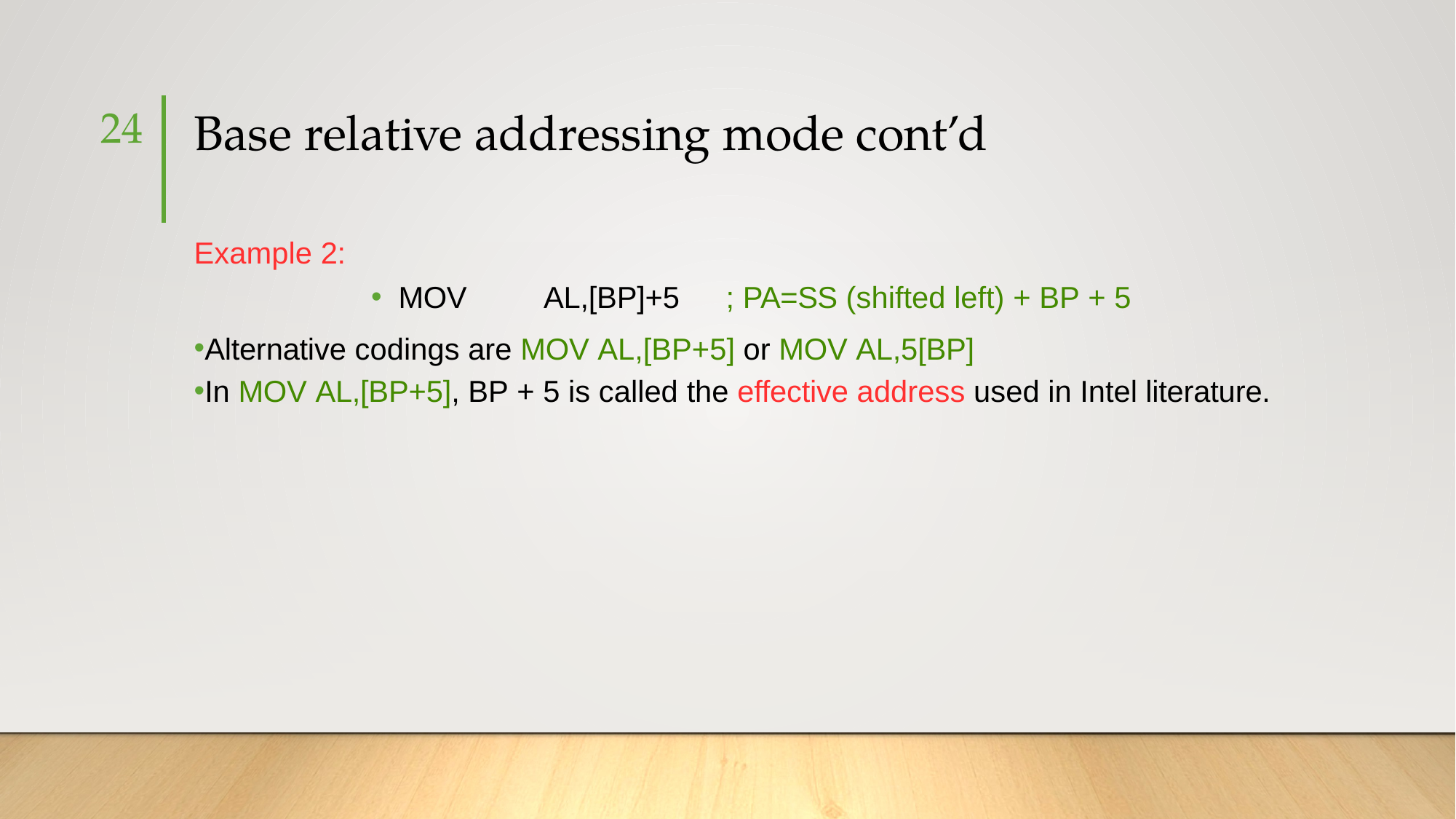

24
# Base relative addressing mode cont’d

Example 2:
MOV	AL,[BP]+5	; PA=SS (shifted left) + BP + 5
Alternative codings are MOV AL,[BP+5] or MOV AL,5[BP]
In MOV AL,[BP+5], BP + 5 is called the effective address used in Intel literature.